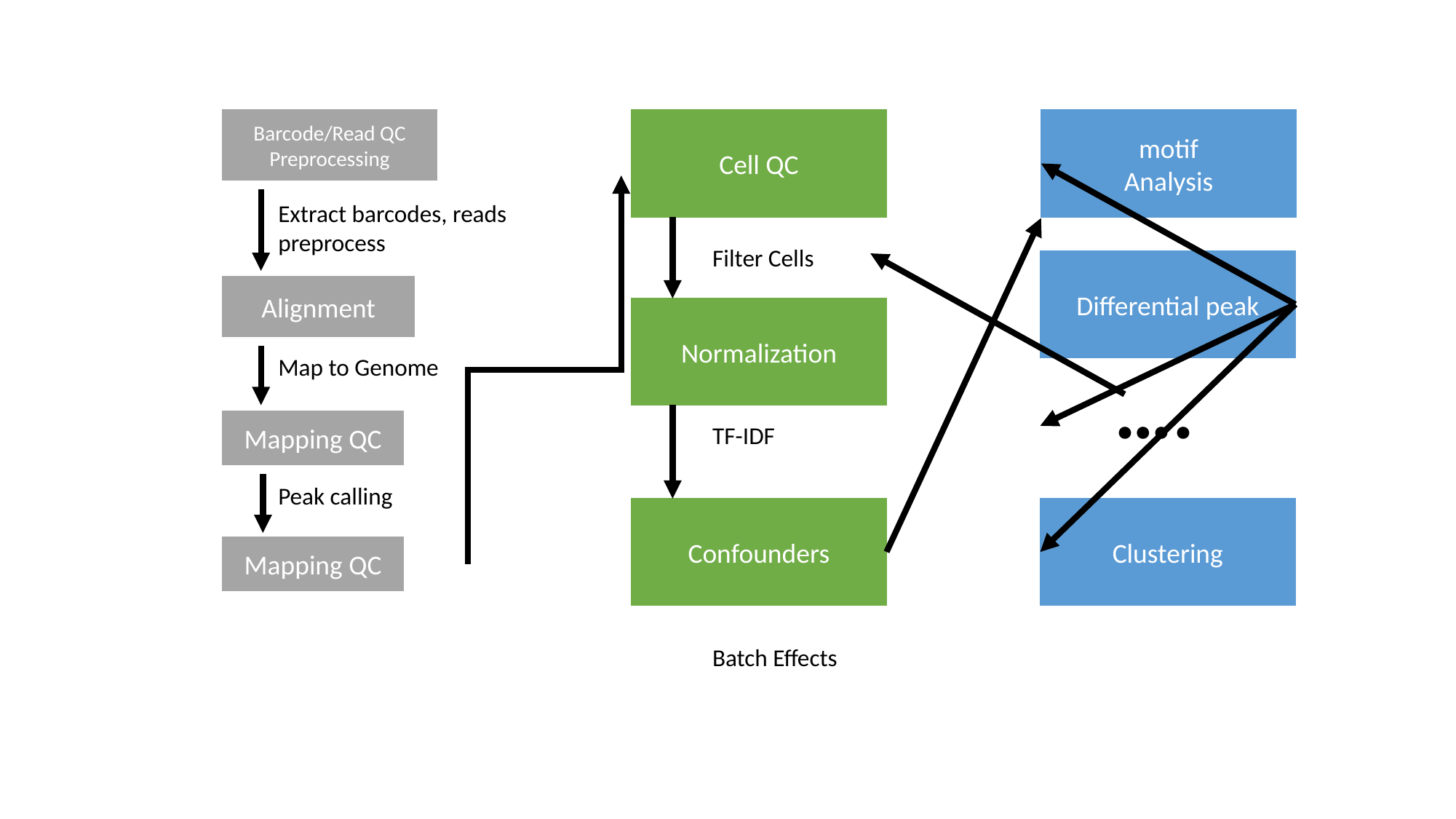

Cell QC
motif
Analysis
Barcode/Read QC
Preprocessing
Extract barcodes, reads
preprocess
Filter Cells
Differential peak
Alignment
Normalization
Map to Genome
….
Mapping QC
TF-IDF
Confounders
Clustering
Batch Effects
Peak calling
Mapping QC